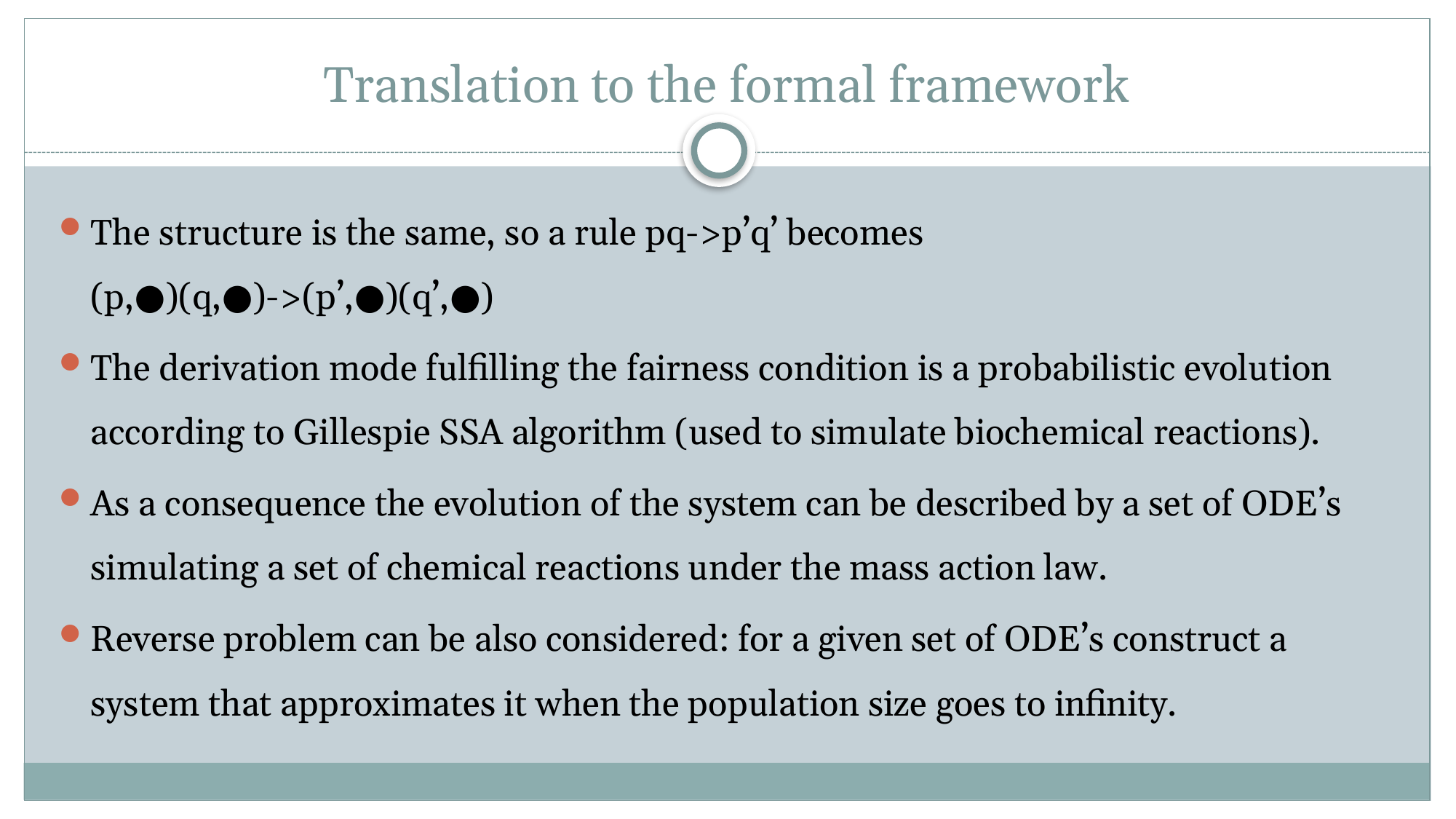

# Translation to the formal framework
The structure is the same, so a rule pq->p’q’ becomes
(p,●)(q,●)->(p’,●)(q’,●)
The derivation mode fulfilling the fairness condition is a probabilistic evolution according to Gillespie SSA algorithm (used to simulate biochemical reactions).
As a consequence the evolution of the system can be described by a set of ODE’s simulating a set of chemical reactions under the mass action law.
Reverse problem can be also considered: for a given set of ODE’s construct a system that approximates it when the population size goes to infinity.